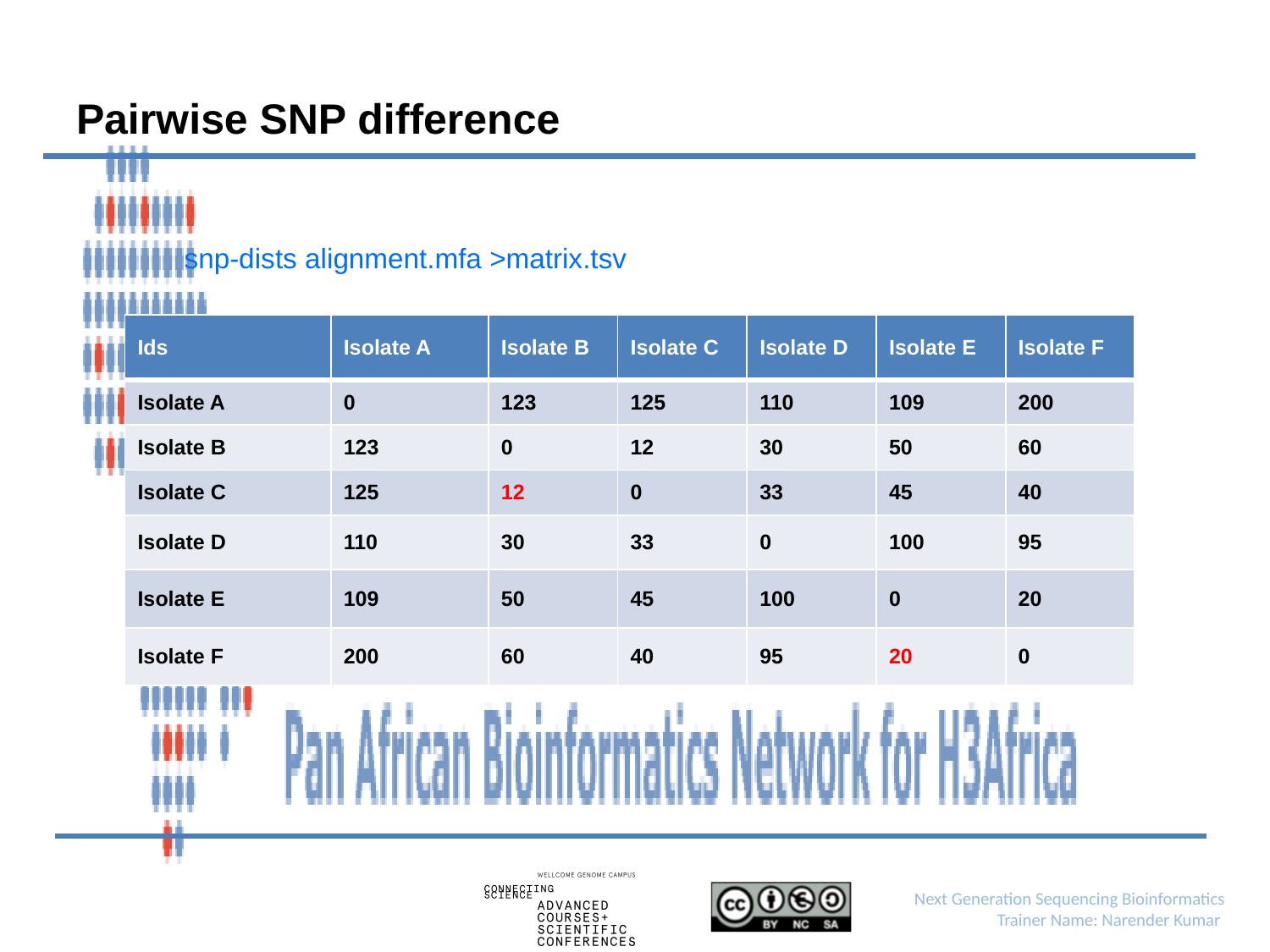

# Pairwise SNP difference
snp-dists alignment.mfa >matrix.tsv
| Ids | Isolate A | Isolate B | Isolate C | Isolate D | Isolate E | Isolate F |
| --- | --- | --- | --- | --- | --- | --- |
| Isolate A | 0 | 123 | 125 | 110 | 109 | 200 |
| Isolate B | 123 | 0 | 12 | 30 | 50 | 60 |
| Isolate C | 125 | 12 | 0 | 33 | 45 | 40 |
| Isolate D | 110 | 30 | 33 | 0 | 100 | 95 |
| Isolate E | 109 | 50 | 45 | 100 | 0 | 20 |
| Isolate F | 200 | 60 | 40 | 95 | 20 | 0 |
Next Generation Sequencing Bioinformatics
Trainer Name: Narender Kumar